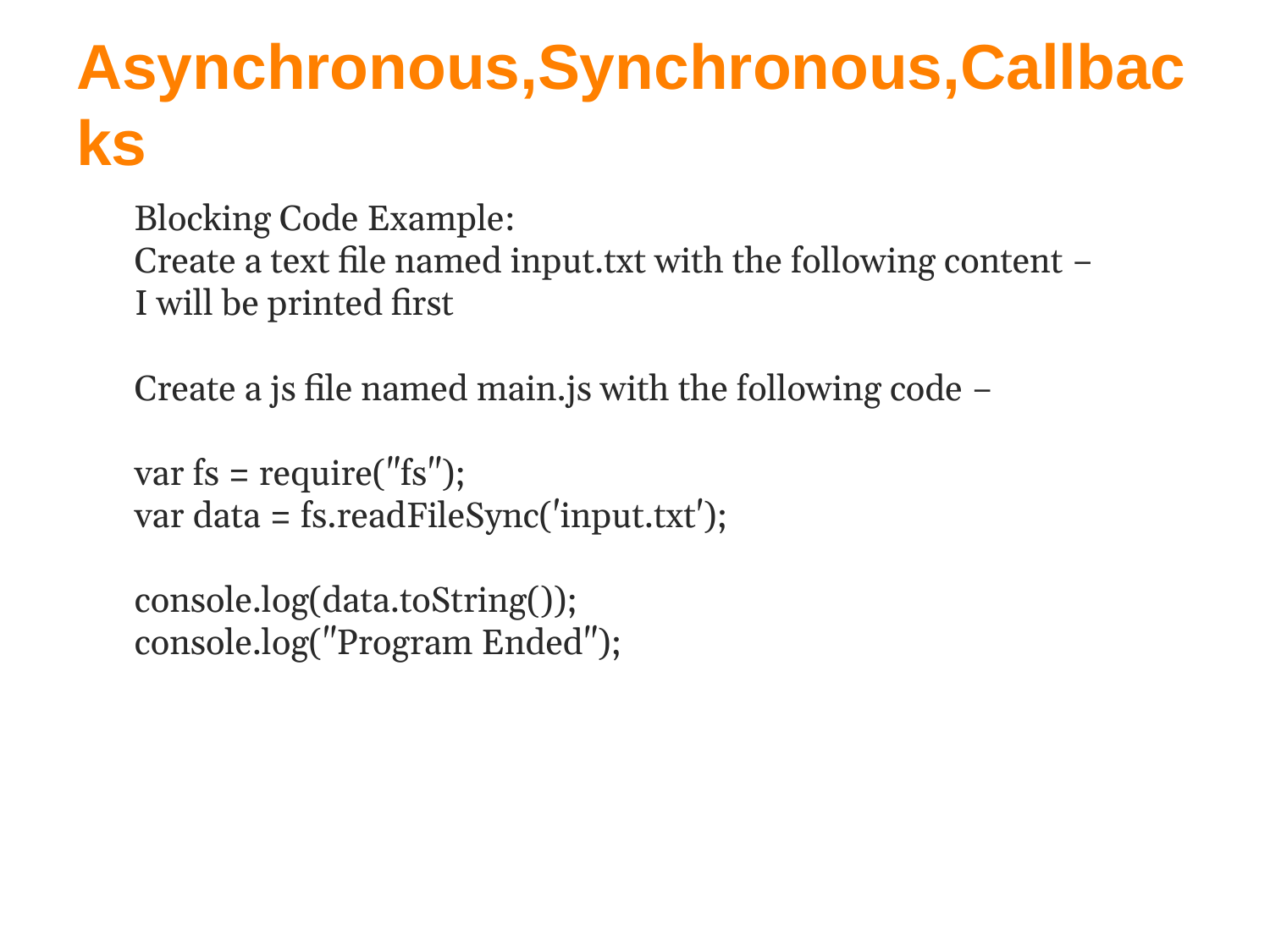

# Asynchronous,Synchronous,Callbacks
Blocking Code Example:
Create a text file named input.txt with the following content −
I will be printed first

Create a js file named main.js with the following code −

var fs = require("fs");
var data = fs.readFileSync('input.txt');

console.log(data.toString());
console.log("Program Ended");